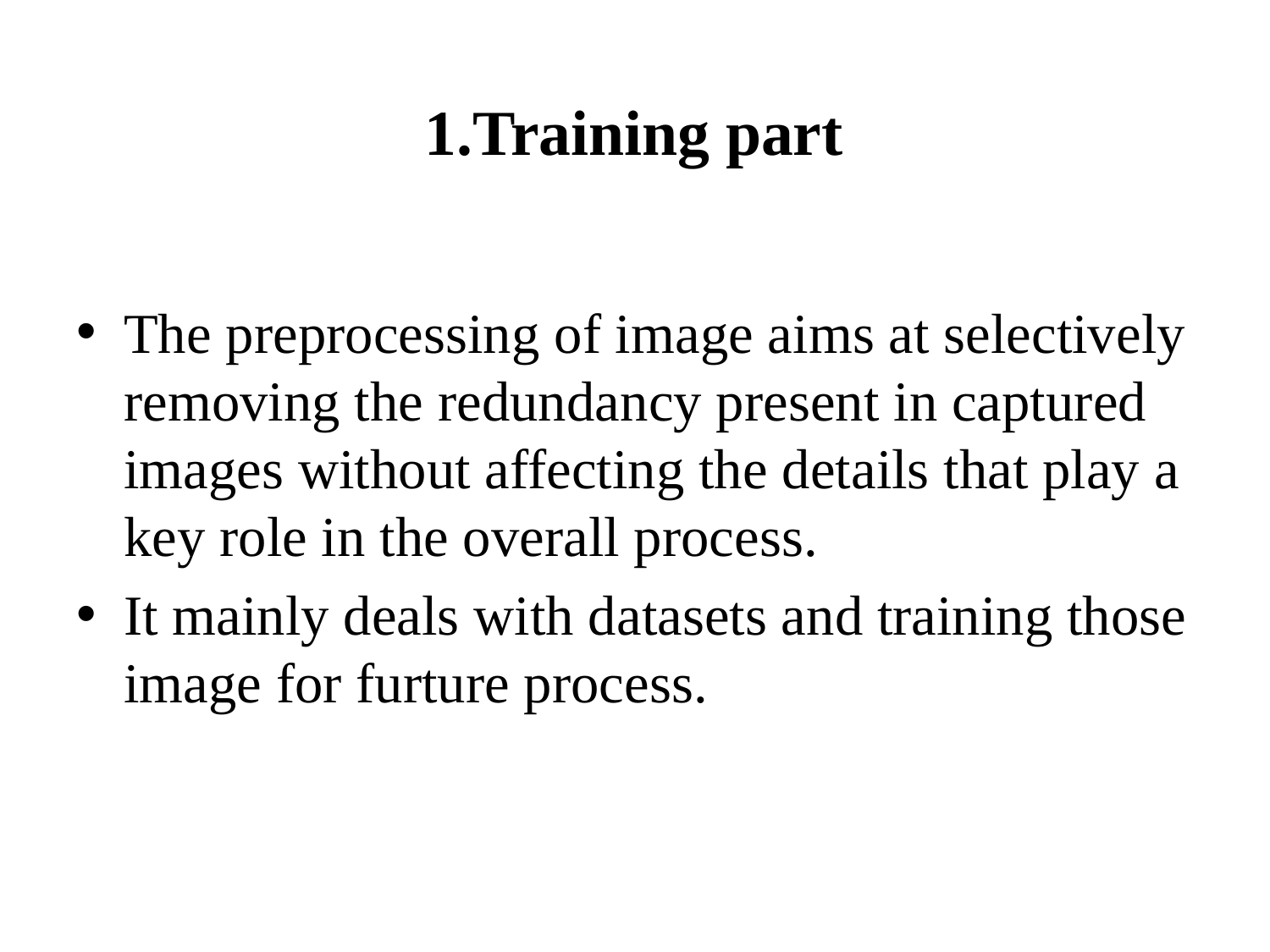

# 1.Training part

The preprocessing of image aims at selectively removing the redundancy present in captured images without affecting the details that play a key role in the overall process.
It mainly deals with datasets and training those image for furture process.